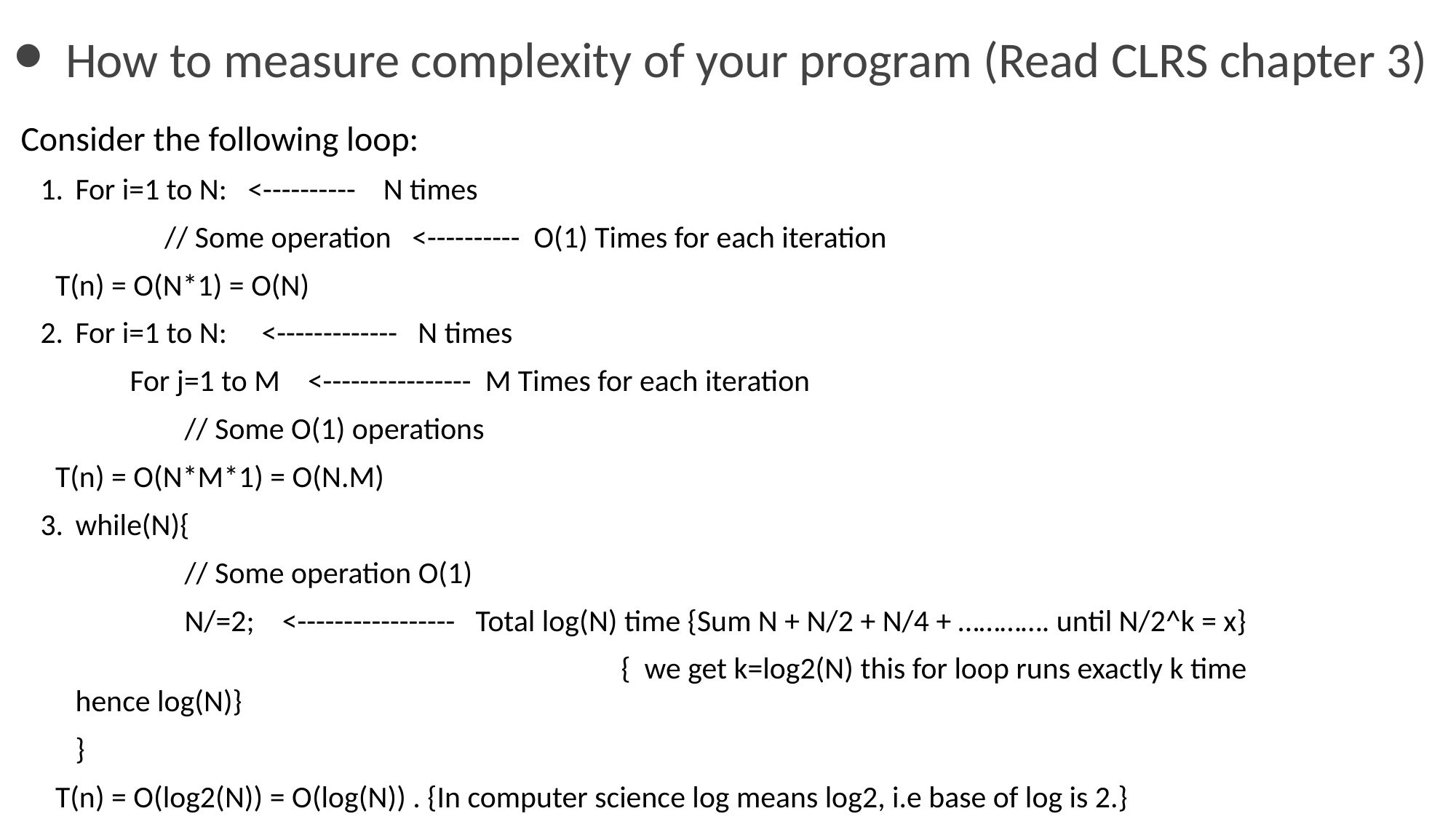

# How to measure complexity of your program (Read CLRS chapter 3)
Consider the following loop:
For i=1 to N:   <----------    N times
	     // Some operation   <----------  O(1) Times for each iteration
     T(n) = O(N*1) = O(N)
For i=1 to N:     <-------------   N times
For j=1 to M    <----------------  M Times for each iteration
	// Some O(1) operations
     T(n) = O(N*M*1) = O(N.M)
while(N){
	// Some operation O(1)
	N/=2;    <-----------------   Total log(N) time {Sum N + N/2 + N/4 + …………. until N/2^k = x}
					{  we get k=log2(N) this for loop runs exactly k time hence log(N)}
}
     T(n) = O(log2(N)) = O(log(N)) . {In computer science log means log2, i.e base of log is 2.}